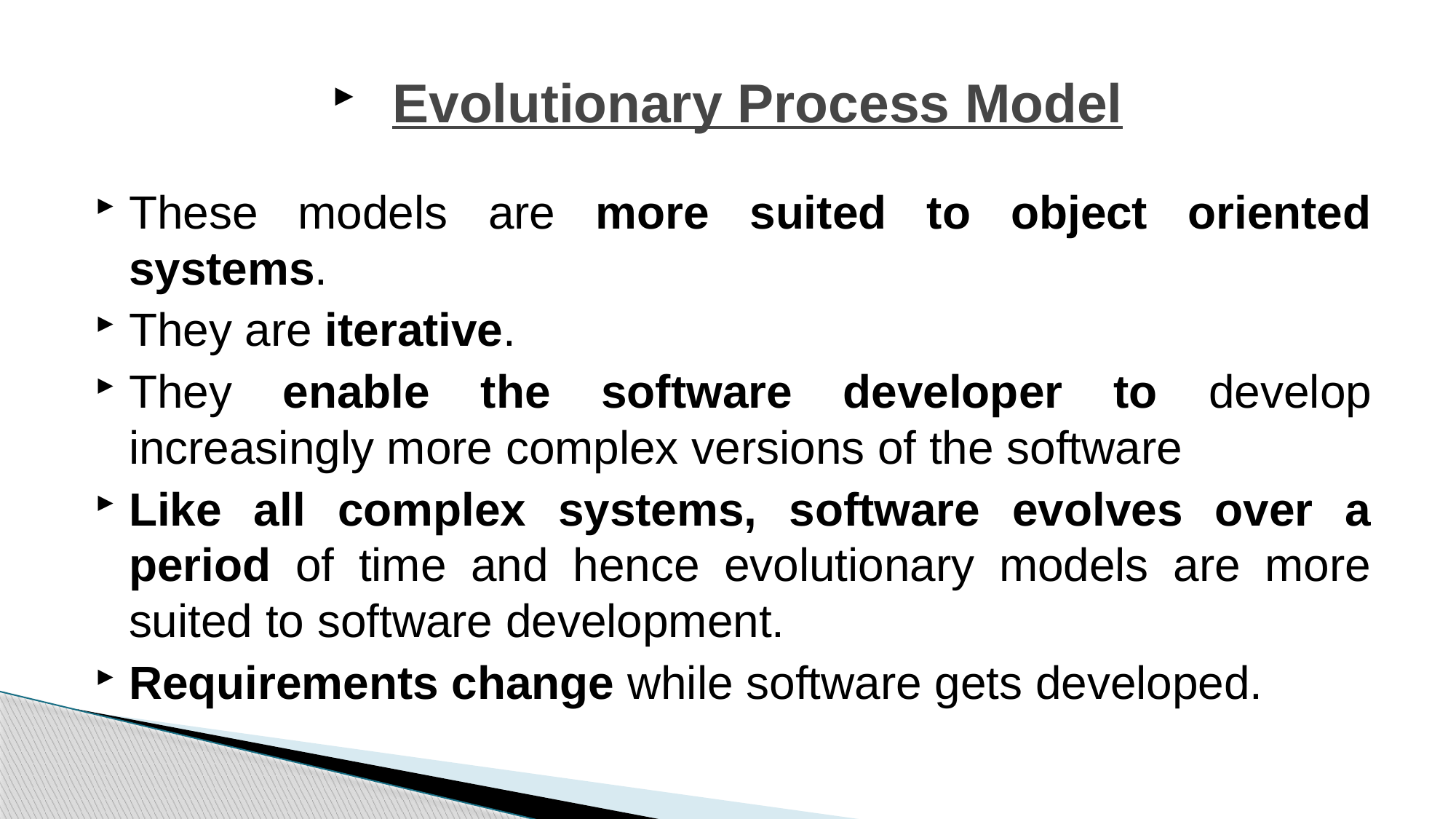

# Evolutionary Process Model
These models are more suited to object oriented systems.
They are iterative.
They enable the software developer to develop increasingly more complex versions of the software
Like all complex systems, software evolves over a period of time and hence evolutionary models are more suited to software development.
Requirements change while software gets developed.